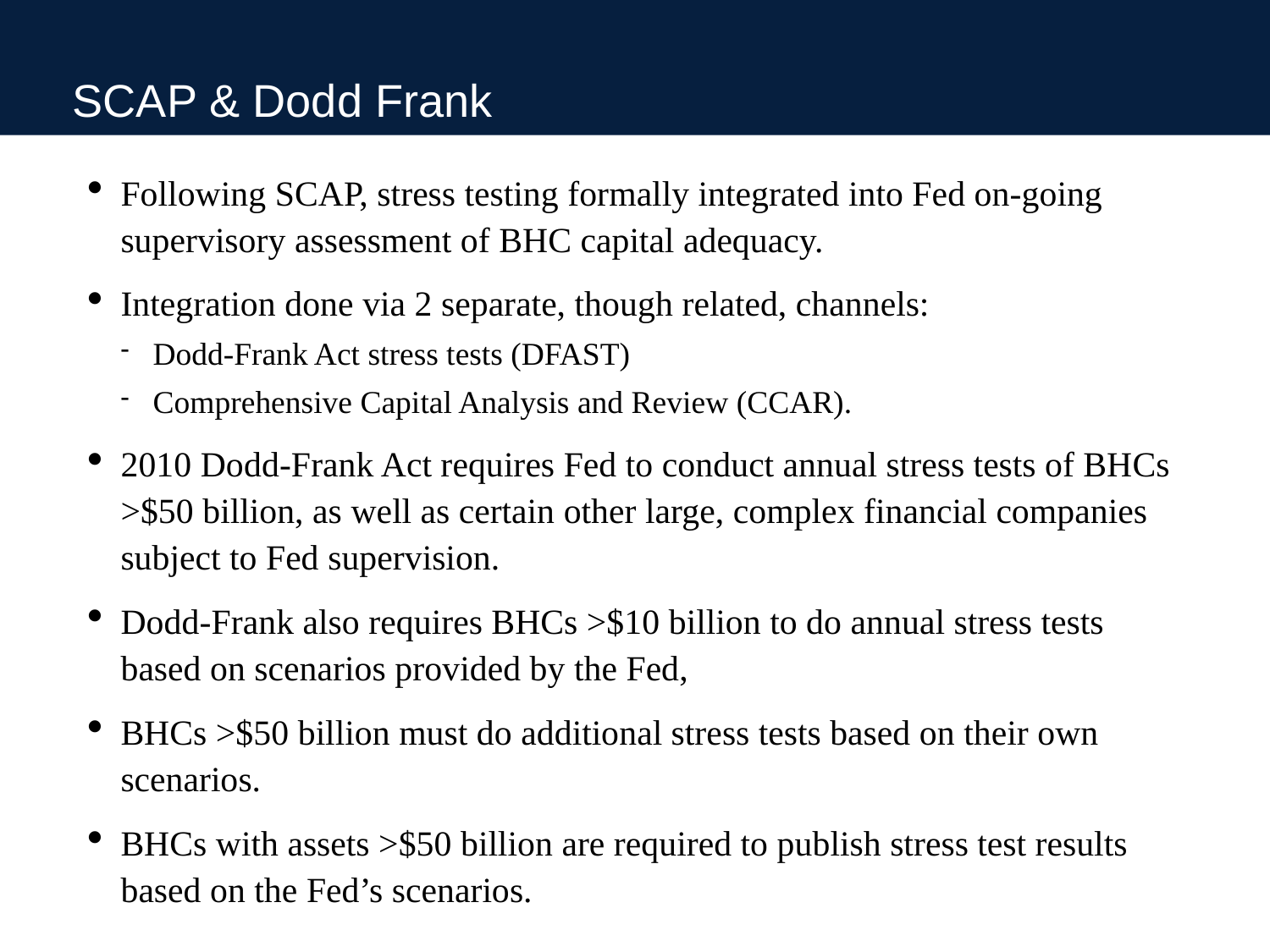

# SCAP & Dodd Frank
Following SCAP, stress testing formally integrated into Fed on‐going supervisory assessment of BHC capital adequacy.
Integration done via 2 separate, though related, channels:
Dodd‐Frank Act stress tests (DFAST)
Comprehensive Capital Analysis and Review (CCAR).
2010 Dodd‐Frank Act requires Fed to conduct annual stress tests of BHCs >$50 billion, as well as certain other large, complex financial companies subject to Fed supervision.
Dodd‐Frank also requires BHCs >$10 billion to do annual stress tests based on scenarios provided by the Fed,
BHCs >$50 billion must do additional stress tests based on their own scenarios.
BHCs with assets >$50 billion are required to publish stress test results based on the Fed’s scenarios.